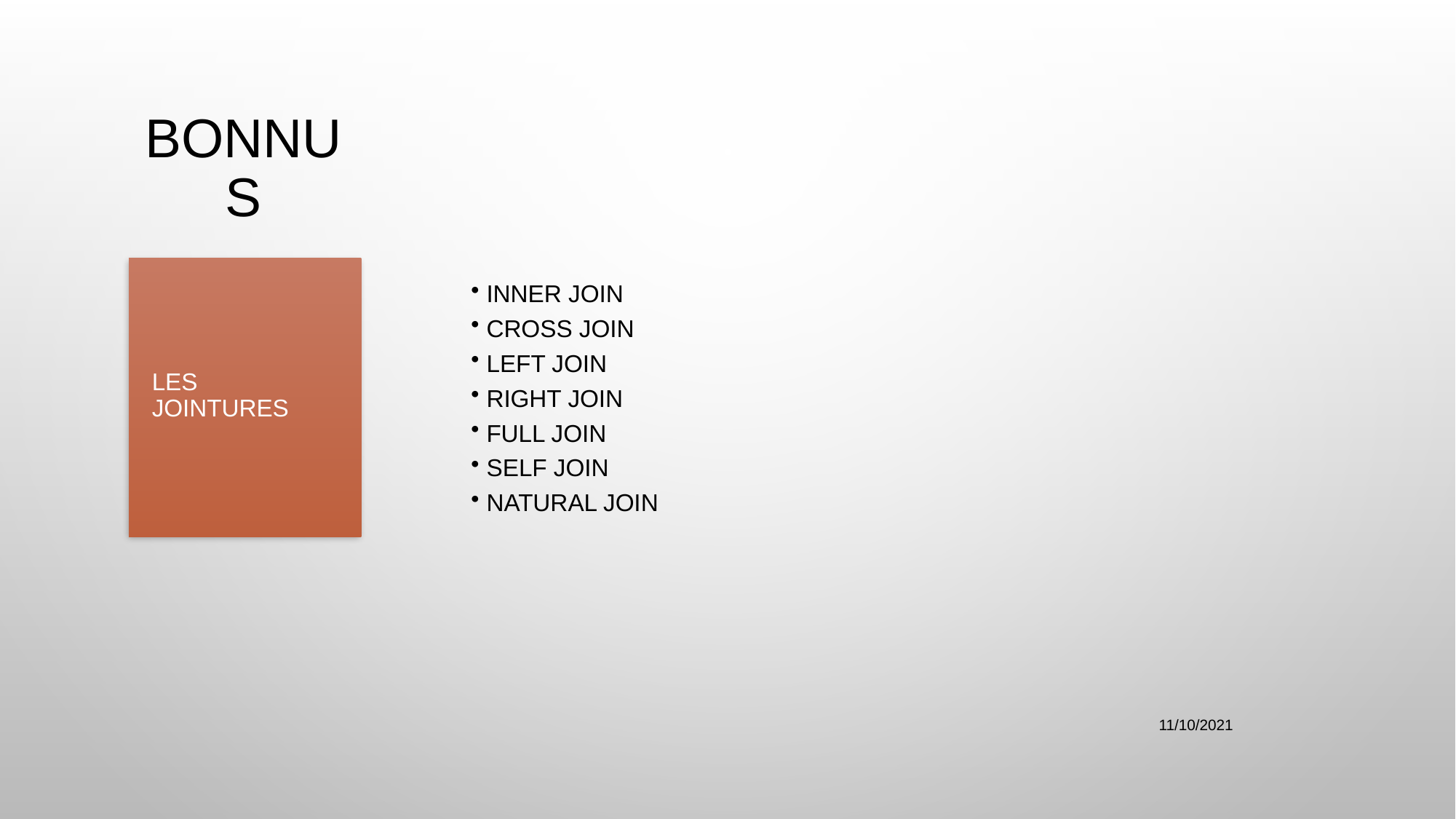

# bonnus

Les jointures
 INNER JOIN
 CROSS JOIN
 LEFT JOIN
 RIGHT JOIN
 FULL JOIN
 SELF JOIN
 NATURAL JOIN

11/10/2021